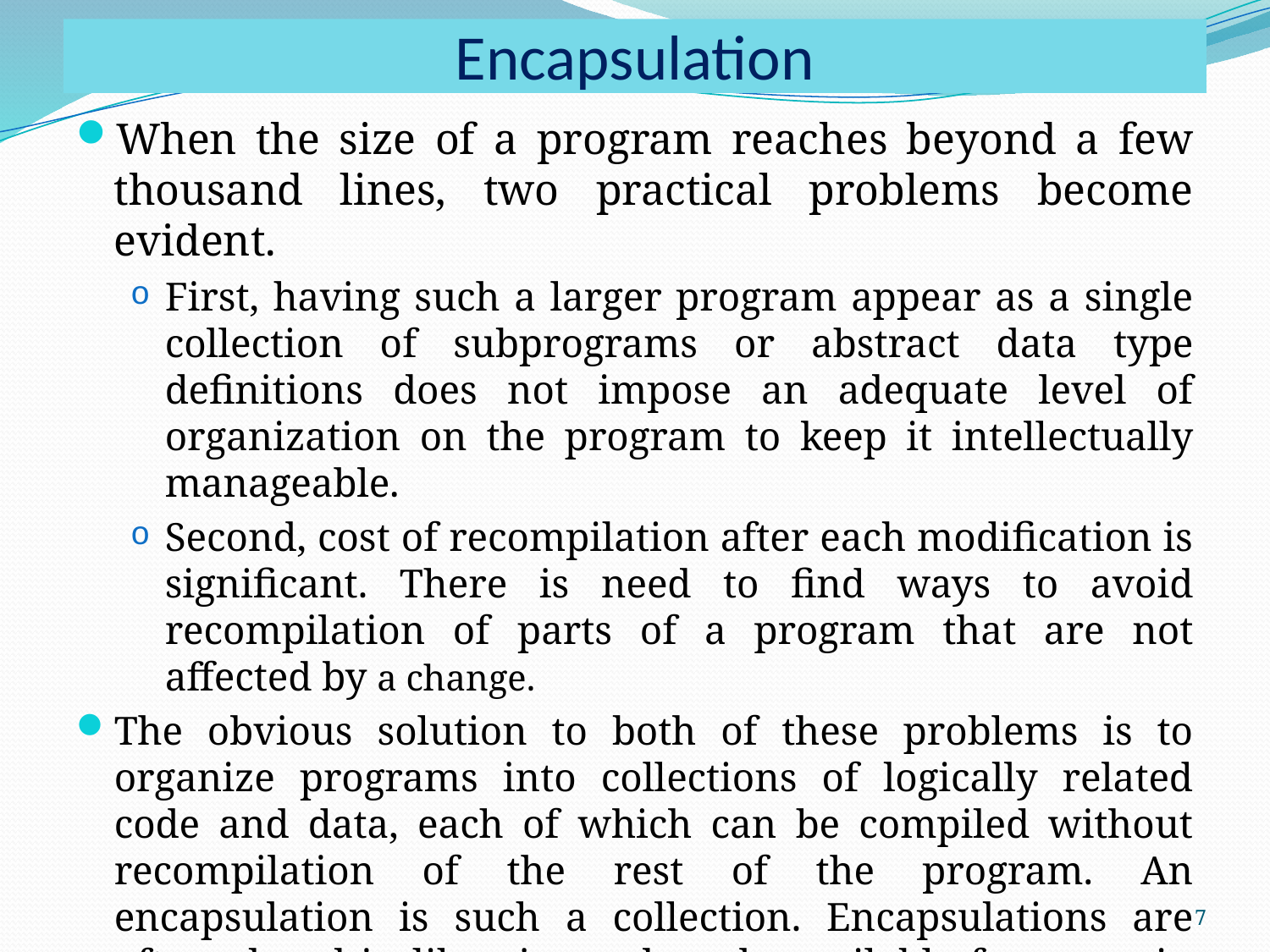

# Encapsulation
When the size of a program reaches beyond a few thousand lines, two practical problems become evident.
First, having such a larger program appear as a single collection of subprograms or abstract data type definitions does not impose an adequate level of organization on the program to keep it intellectually manageable.
Second, cost of recompilation after each modification is significant. There is need to find ways to avoid recompilation of parts of a program that are not affected by a change.
The obvious solution to both of these problems is to organize programs into collections of logically related code and data, each of which can be compiled without recompilation of the rest of the program. An encapsulation is such a collection. Encapsulations are often placed in libraries and made available for reuse in programs other than those for which they were written.
7